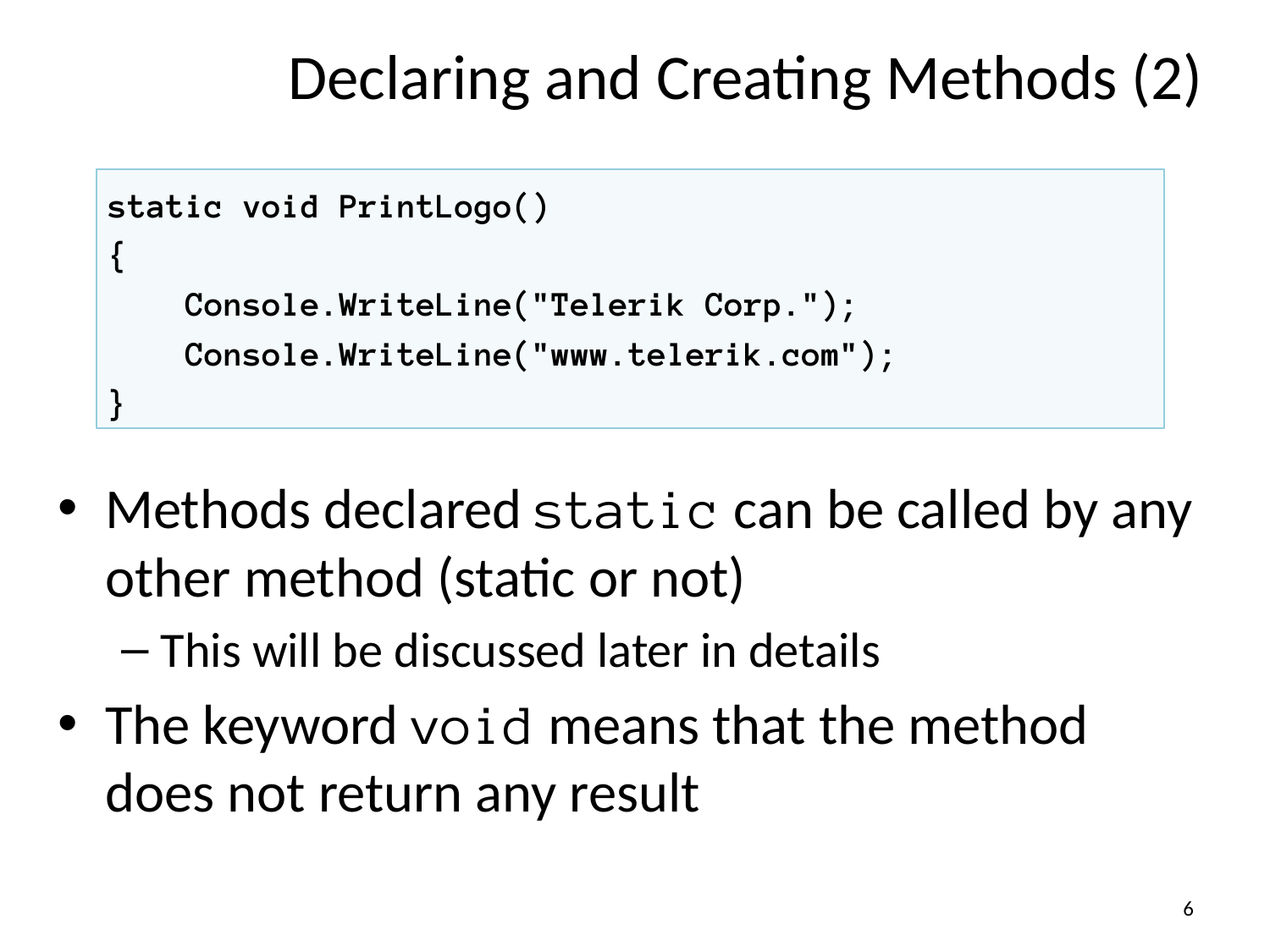

# Declaring and Creating Methods (2)
static void PrintLogo()
{
    Console.WriteLine("Telerik Corp.");
    Console.WriteLine("www.telerik.com");
}
Methods declared static can be called by any other method (static or not)
This will be discussed later in details
The keyword void means that the method does not return any result
6